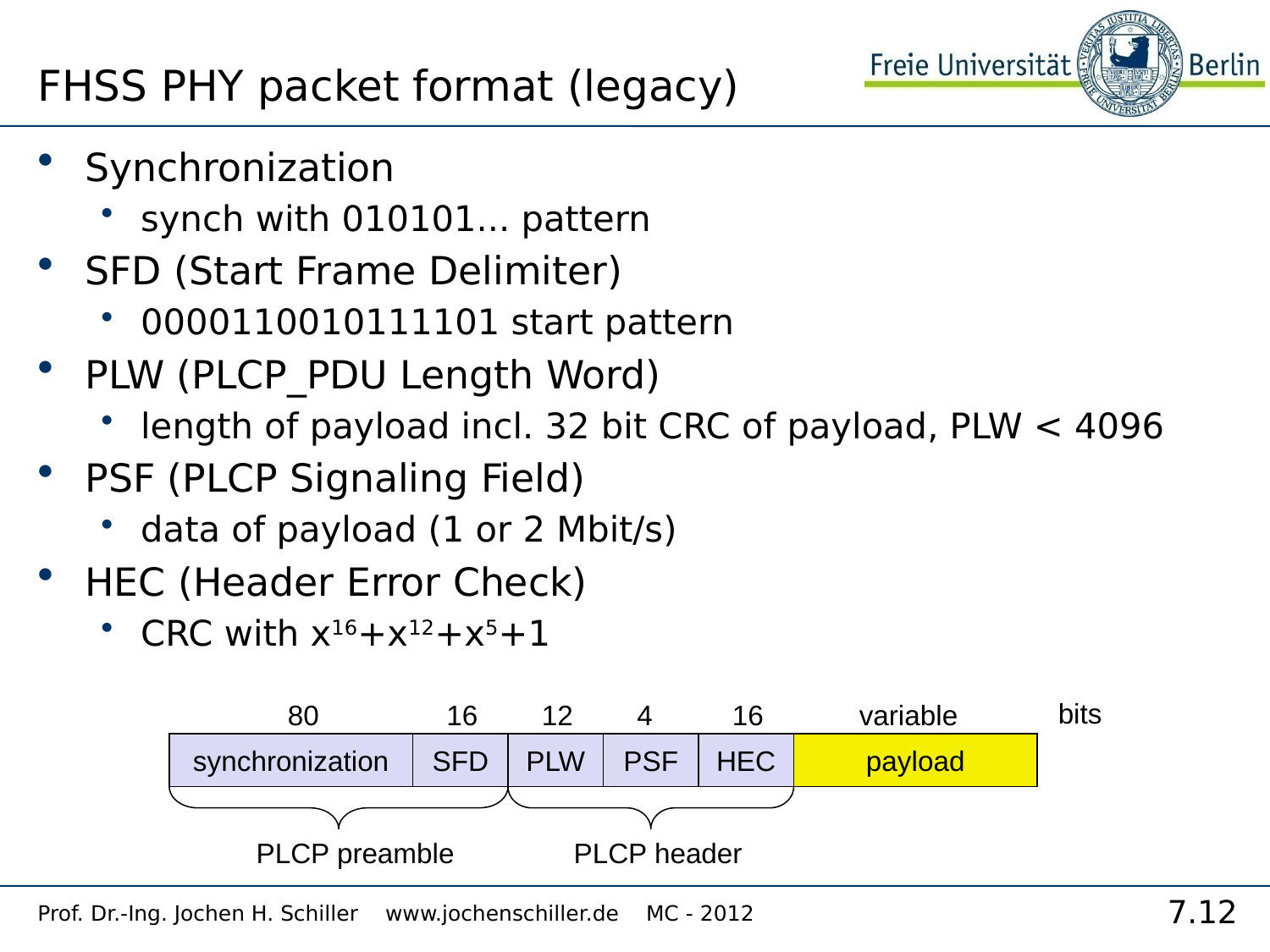

# FHSS PHY packet format (legacy)
Synchronization
synch with 010101... pattern
SFD (Start Frame Delimiter)
0000110010111101 start pattern
PLW (PLCP_PDU Length Word)
length of payload incl. 32 bit CRC of payload, PLW < 4096
PSF (PLCP Signaling Field)
data of payload (1 or 2 Mbit/s)
HEC (Header Error Check)
CRC with x16+x12+x5+1

bits
80
16
12
4
16
variable
synchronization
SFD
PLW
PSF
HEC
payload
PLCP preamble
PLCP header
Prof. Dr.-Ing. Jochen H. Schiller    www.jochenschiller.de    MC - 2012